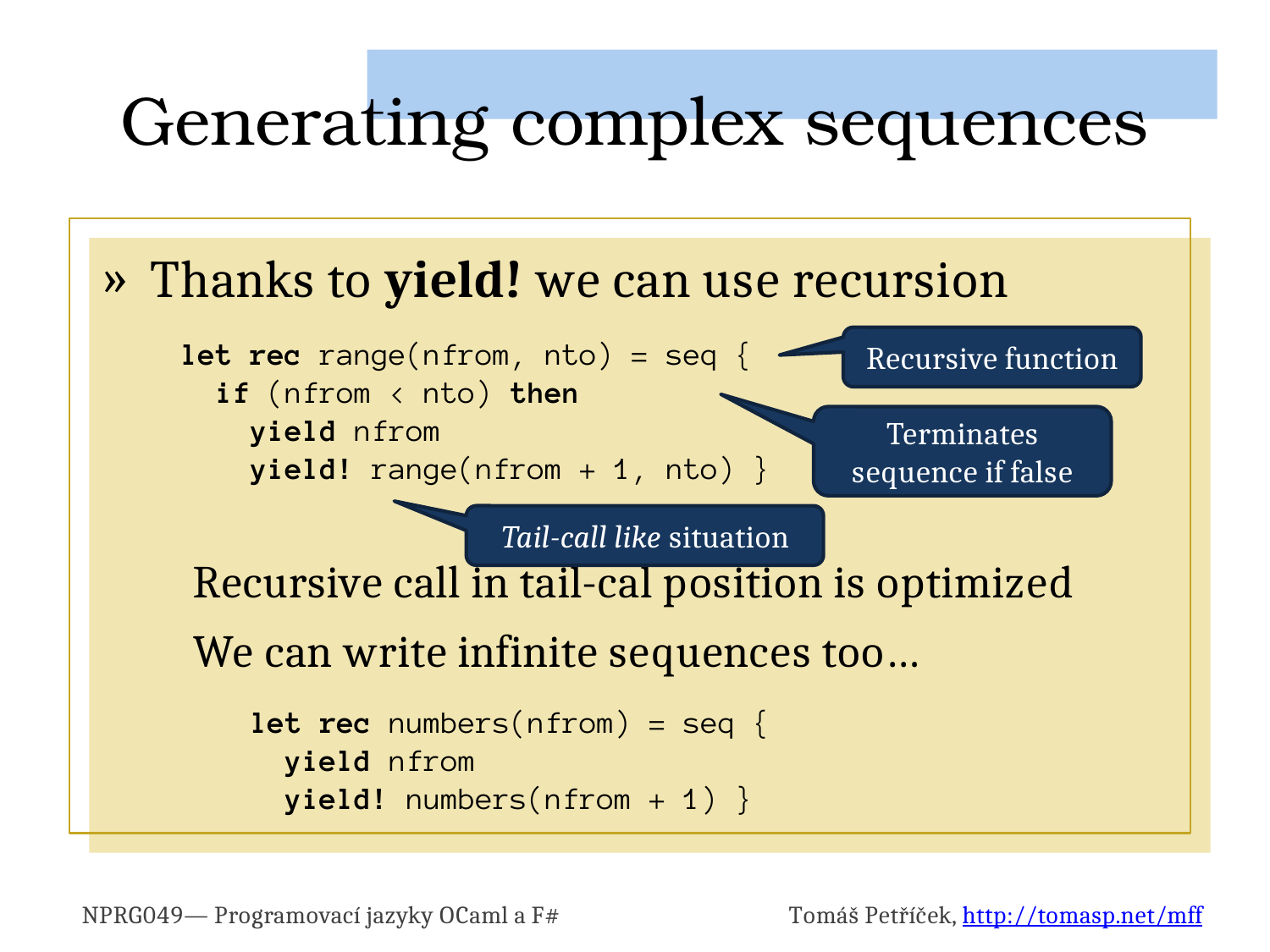

# Generating complex sequences
Thanks to yield! we can use recursion

Recursive call in tail-cal position is optimized
We can write infinite sequences too…

let rec range(nfrom, nto) = seq {
  if (nfrom < nto) then
    yield nfrom
    yield! range(nfrom + 1, nto) }
Recursive function
Terminates sequence if false
Tail-call like situation
let rec numbers(nfrom) = seq {
  yield nfrom
  yield! numbers(nfrom + 1) }